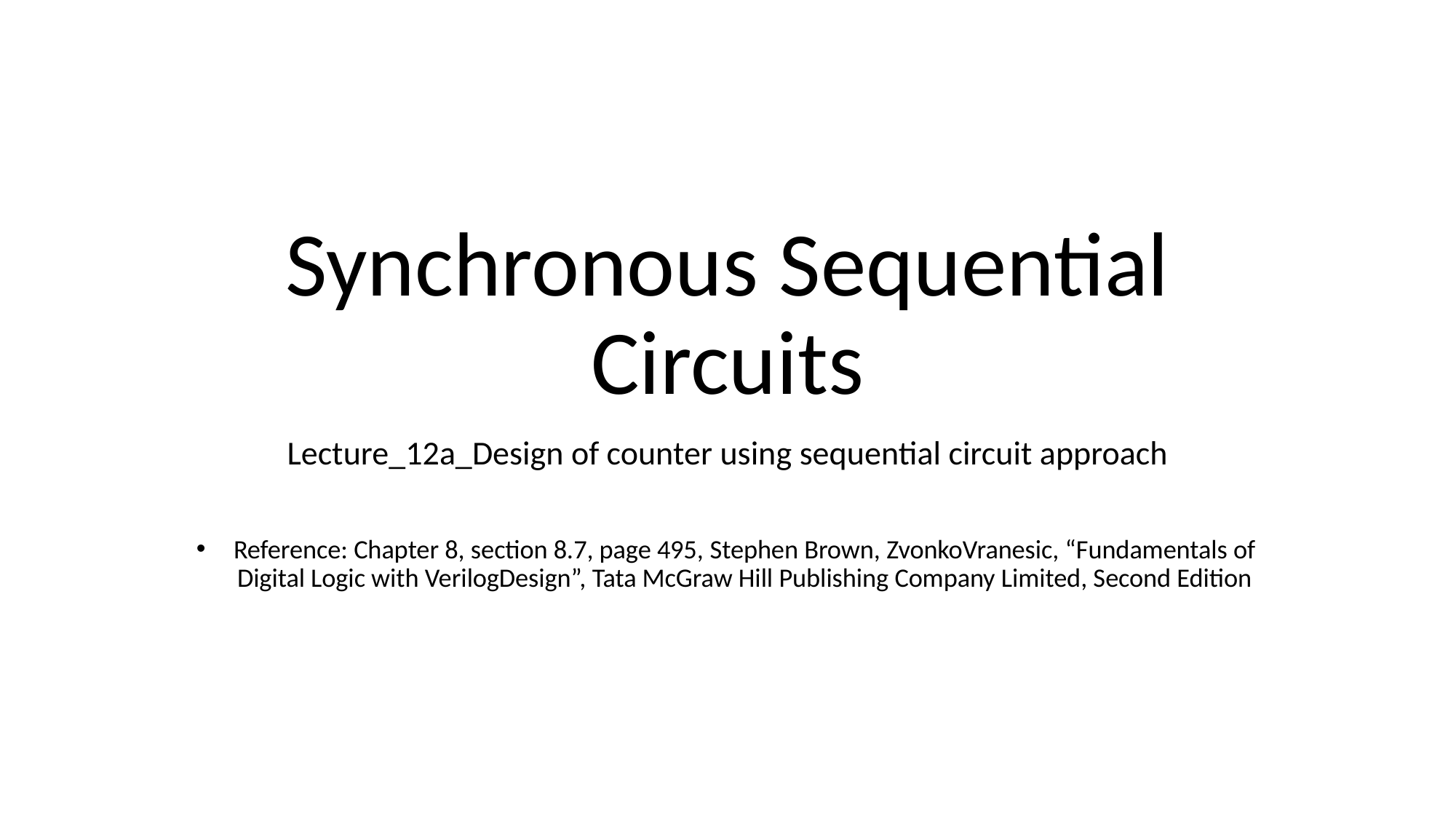

# Synchronous Sequential Circuits
Lecture_12a_Design of counter using sequential circuit approach

Reference: Chapter 8, section 8.7, page 495, Stephen Brown, ZvonkoVranesic, “Fundamentals of Digital Logic with VerilogDesign”, Tata McGraw Hill Publishing Company Limited, Second Edition